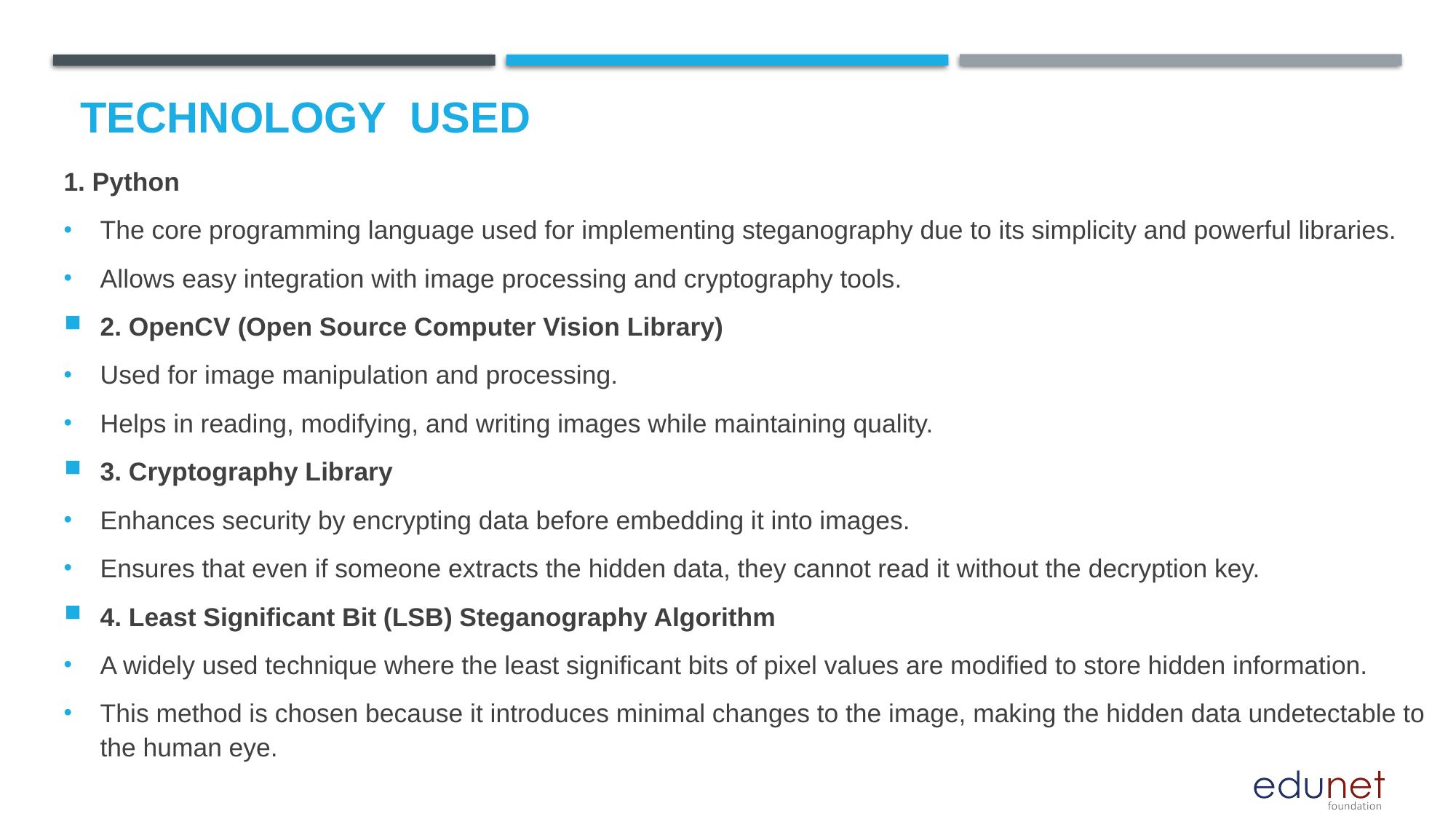

# Technology  used
1. Python
The core programming language used for implementing steganography due to its simplicity and powerful libraries.
Allows easy integration with image processing and cryptography tools.
2. OpenCV (Open Source Computer Vision Library)
Used for image manipulation and processing.
Helps in reading, modifying, and writing images while maintaining quality.
3. Cryptography Library
Enhances security by encrypting data before embedding it into images.
Ensures that even if someone extracts the hidden data, they cannot read it without the decryption key.
4. Least Significant Bit (LSB) Steganography Algorithm
A widely used technique where the least significant bits of pixel values are modified to store hidden information.
This method is chosen because it introduces minimal changes to the image, making the hidden data undetectable to the human eye.